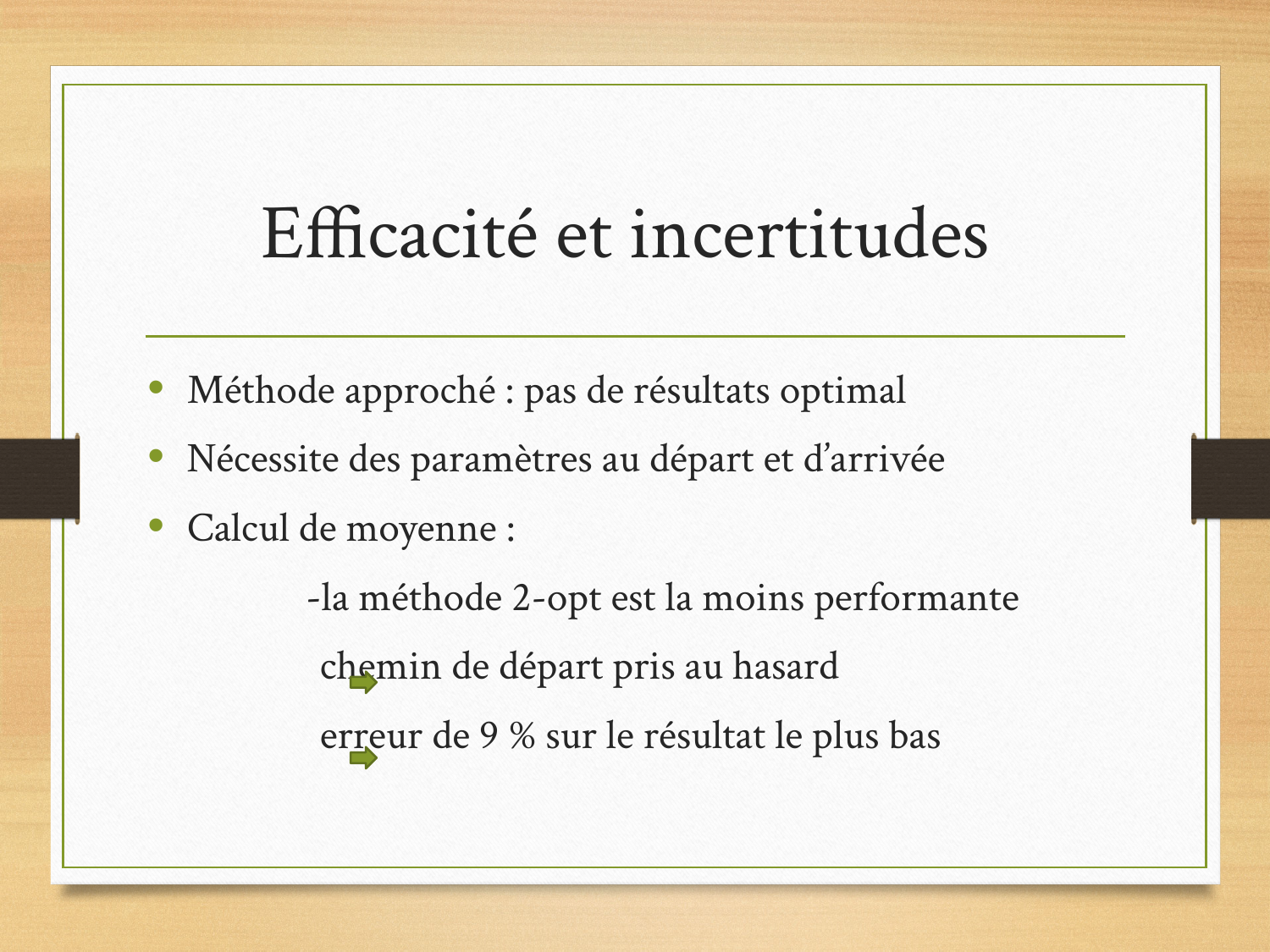

# Efficacité et incertitudes
Méthode approché : pas de résultats optimal
Nécessite des paramètres au départ et d’arrivée
Calcul de moyenne :
                 -la méthode 2-opt est la moins performante
			     chemin de départ pris au hasard
			     erreur de 9 % sur le résultat le plus bas